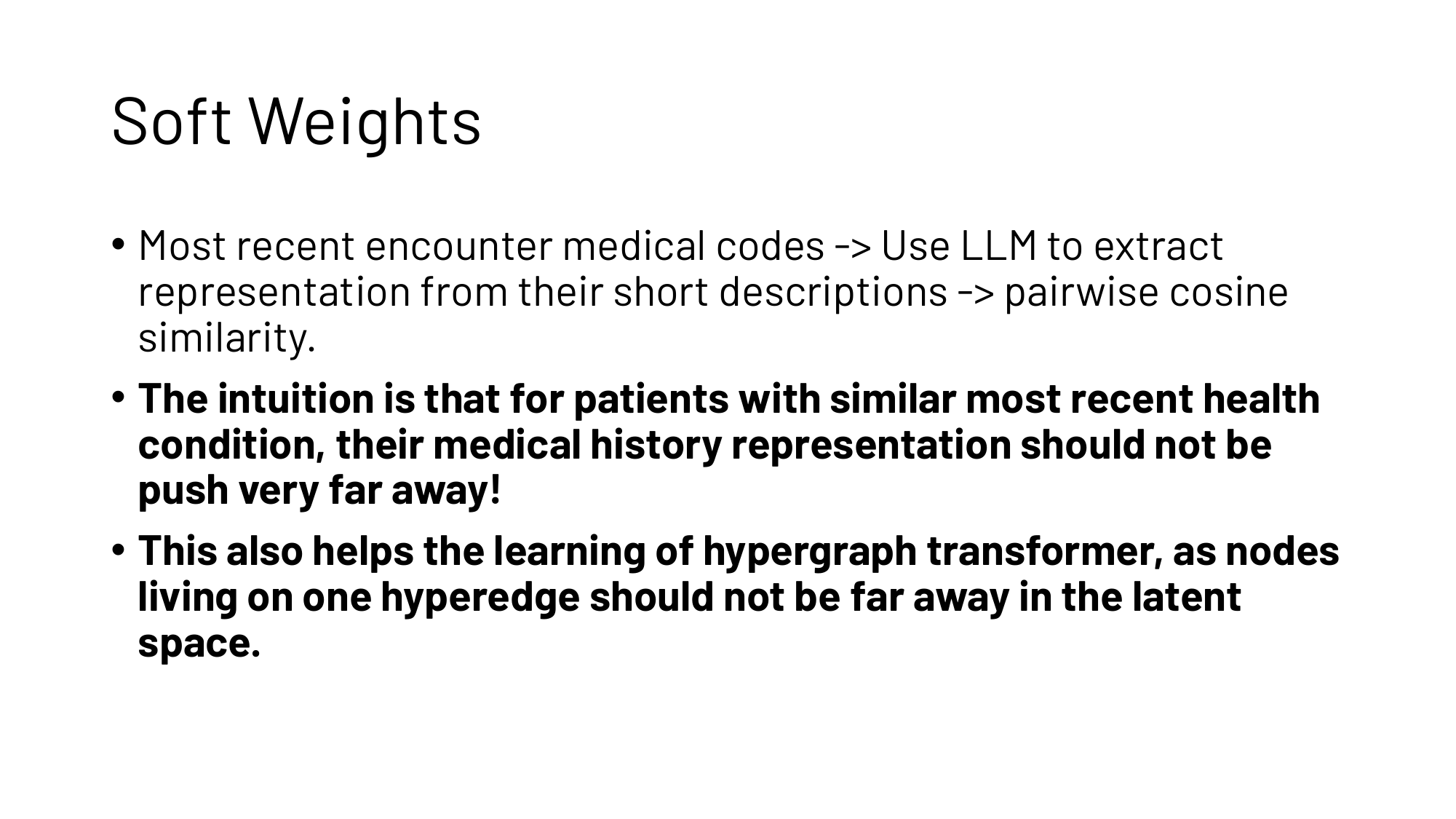

# Soft Weights
Most recent encounter medical codes -> Use LLM to extract representation from their short descriptions -> pairwise cosine similarity.
The intuition is that for patients with similar most recent health condition, their medical history representation should not be push very far away!
This also helps the learning of hypergraph transformer, as nodes living on one hyperedge should not be far away in the latent space.